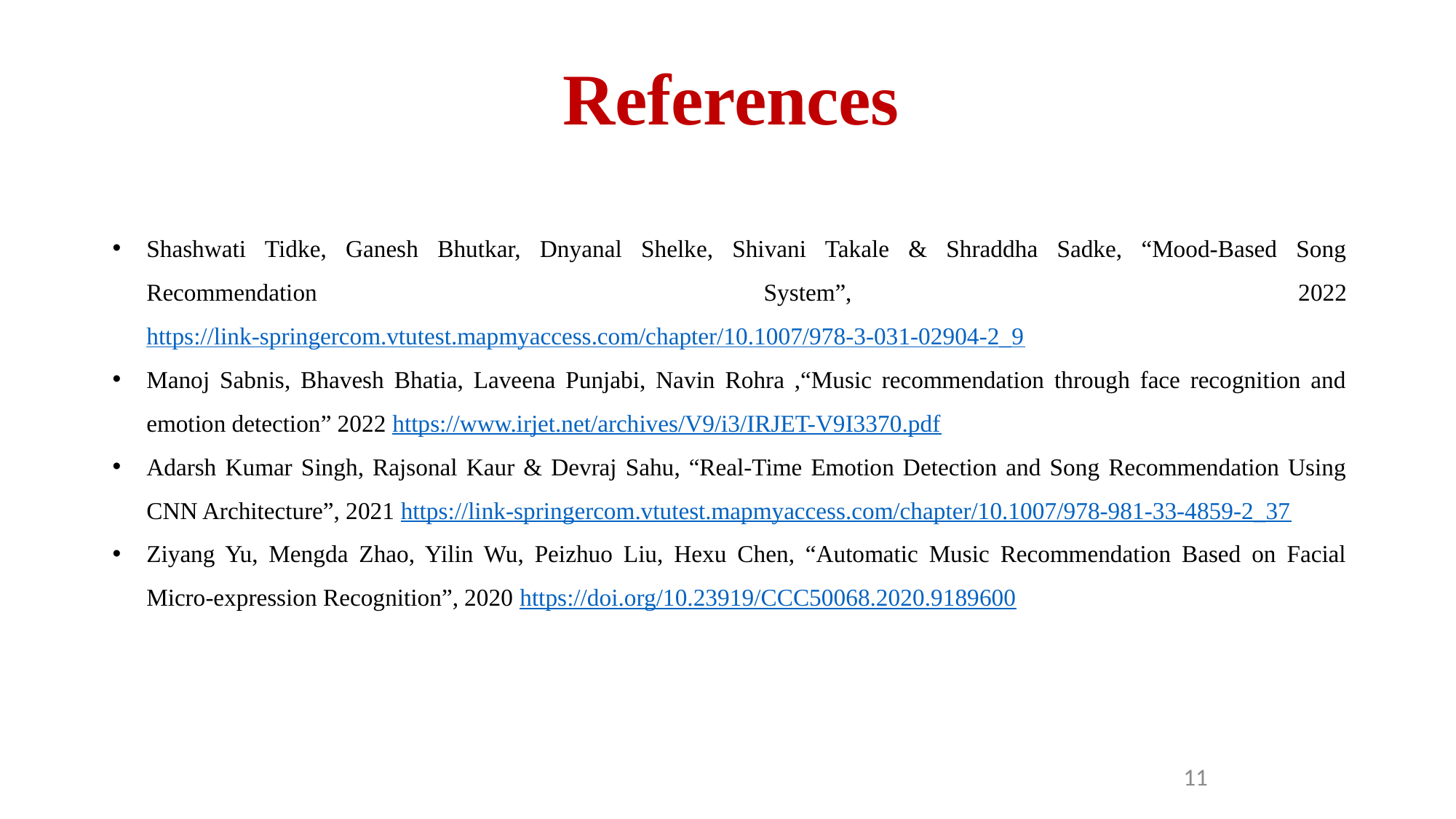

References
Shashwati Tidke, Ganesh Bhutkar, Dnyanal Shelke, Shivani Takale & Shraddha Sadke, “Mood-Based Song Recommendation System”, 2022 https://link-springercom.vtutest.mapmyaccess.com/chapter/10.1007/978-3-031-02904-2_9
Manoj Sabnis, Bhavesh Bhatia, Laveena Punjabi, Navin Rohra ,“Music recommendation through face recognition and emotion detection” 2022 https://www.irjet.net/archives/V9/i3/IRJET-V9I3370.pdf
Adarsh Kumar Singh, Rajsonal Kaur & Devraj Sahu, “Real-Time Emotion Detection and Song Recommendation Using CNN Architecture”, 2021 https://link-springercom.vtutest.mapmyaccess.com/chapter/10.1007/978-981-33-4859-2_37
Ziyang Yu, Mengda Zhao, Yilin Wu, Peizhuo Liu, Hexu Chen, “Automatic Music Recommendation Based on Facial Micro-expression Recognition”, 2020 https://doi.org/10.23919/CCC50068.2020.9189600

11